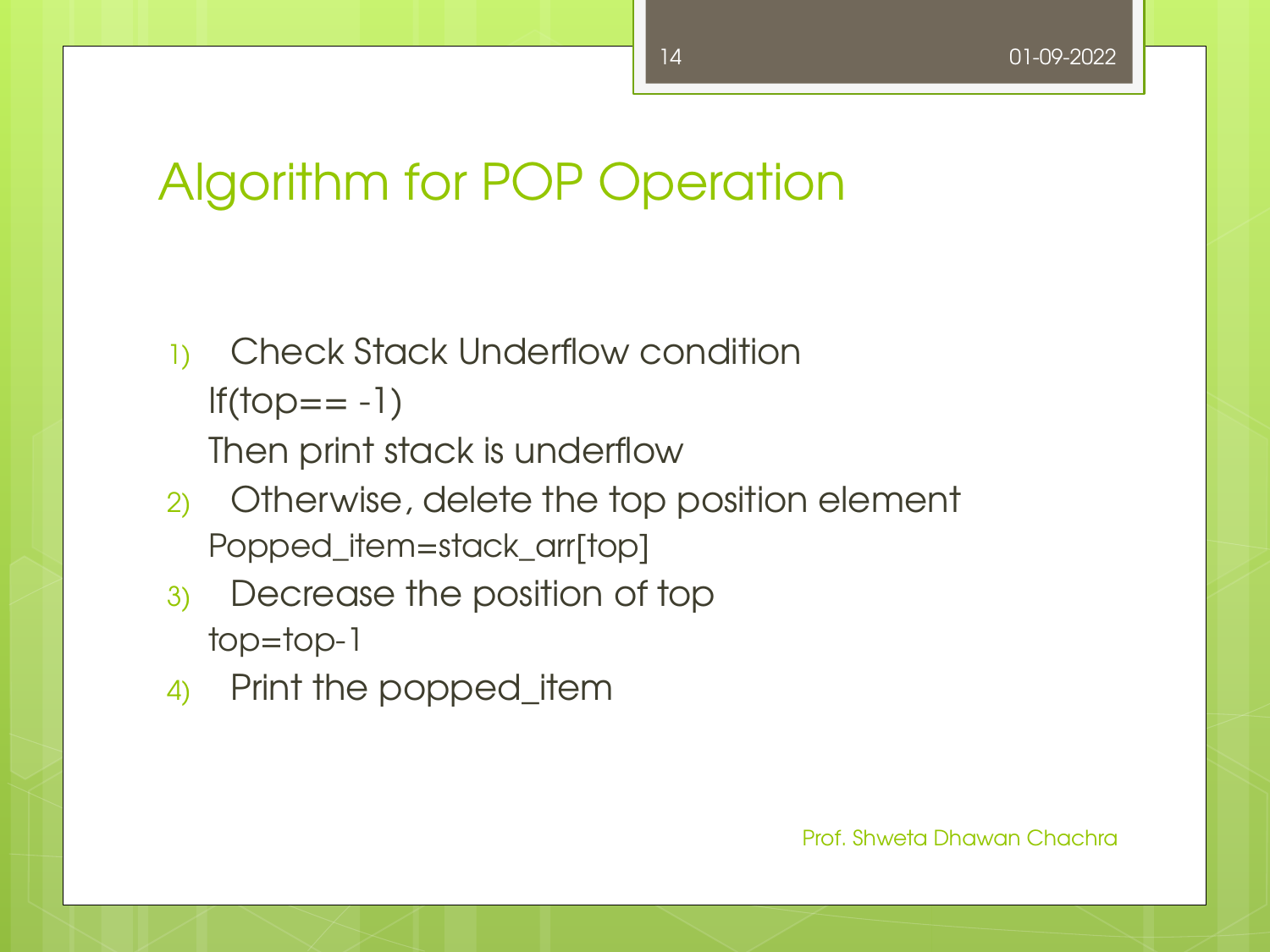

14
01-09-2022
# Algorithm for POP Operation
Check Stack Underflow condition
If(top== -1)
Then print stack is underflow
Otherwise, delete the top position element
Popped_item=stack_arr[top]
Decrease the position of top
top=top-1
Print the popped_item
Prof. Shweta Dhawan Chachra